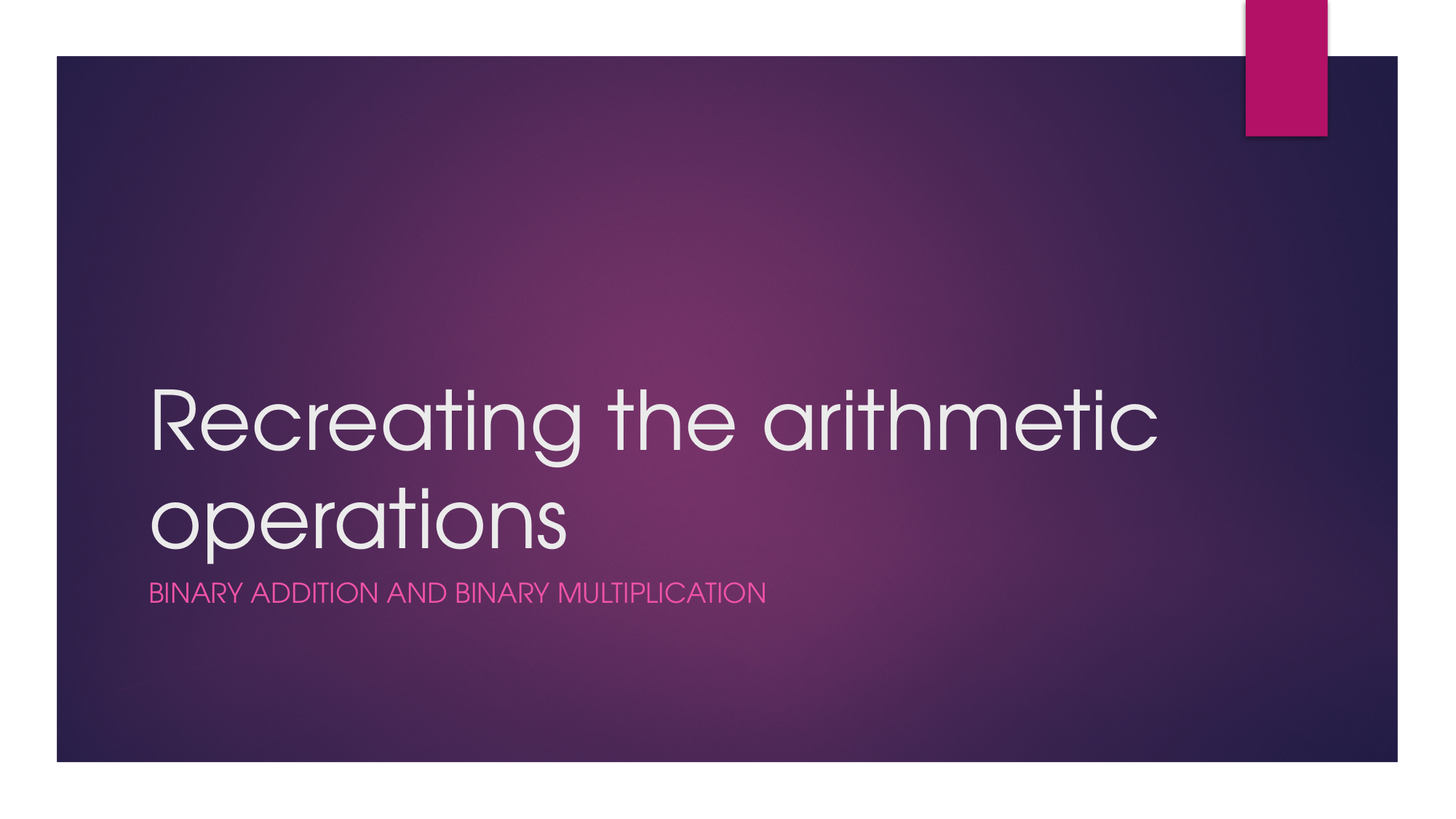

# Recreating the arithmetic operations
Binary addition and binary multiplication